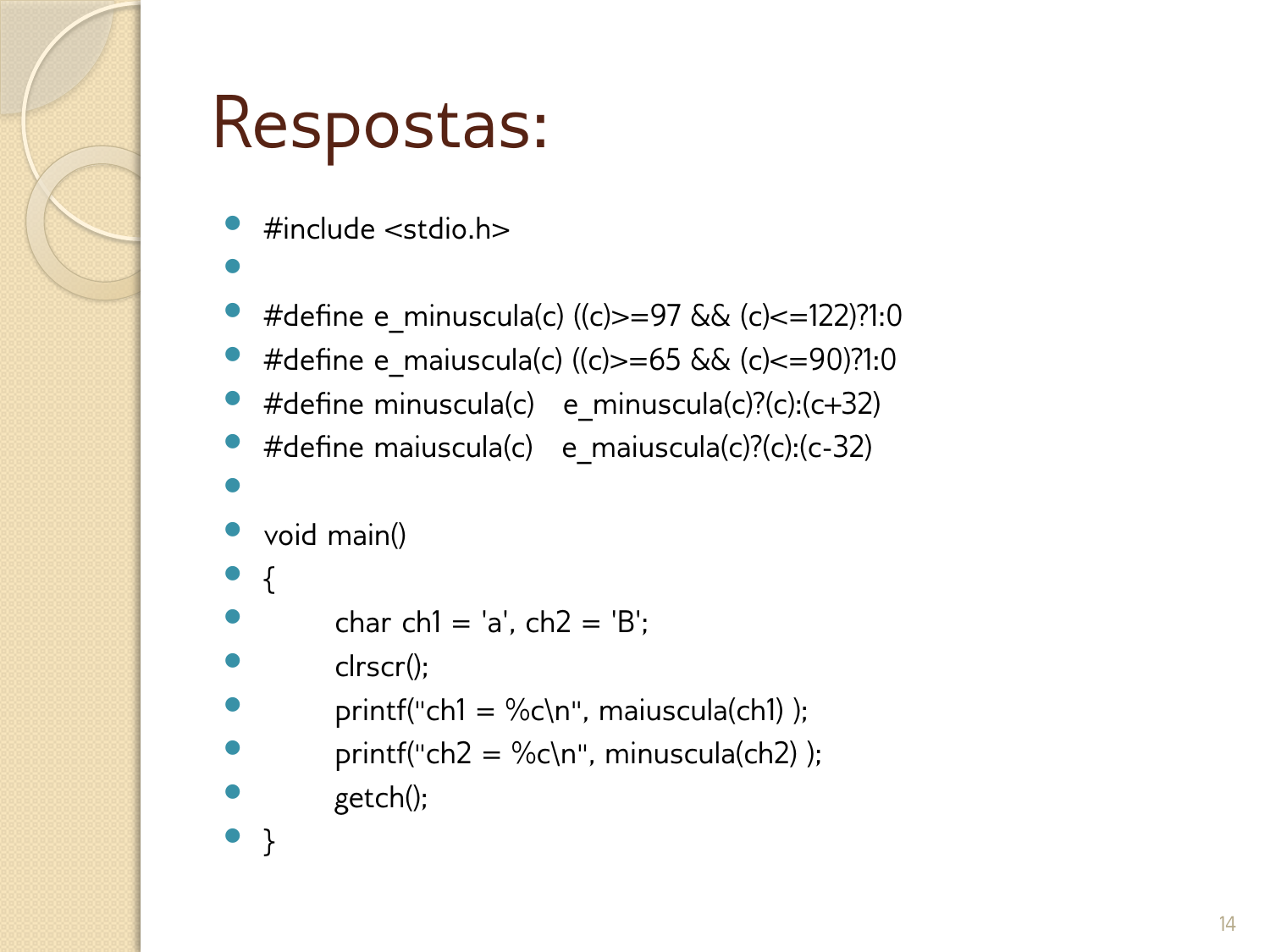

# Respostas:
#include <stdio.h>

#define e_minuscula(c) ((c)>=97 && (c)<=122)?1:0
#define e_maiuscula(c) ((c)>=65 && (c)<=90)?1:0
#define minuscula(c)   e_minuscula(c)?(c):(c+32)
#define maiuscula(c)   e_maiuscula(c)?(c):(c-32)

void main()
{
	char ch1 = 'a', ch2 = 'B';
	clrscr();
	printf("ch1 = %c\n", maiuscula(ch1) );
	printf("ch2 = %c\n", minuscula(ch2) );
	getch();
}

14